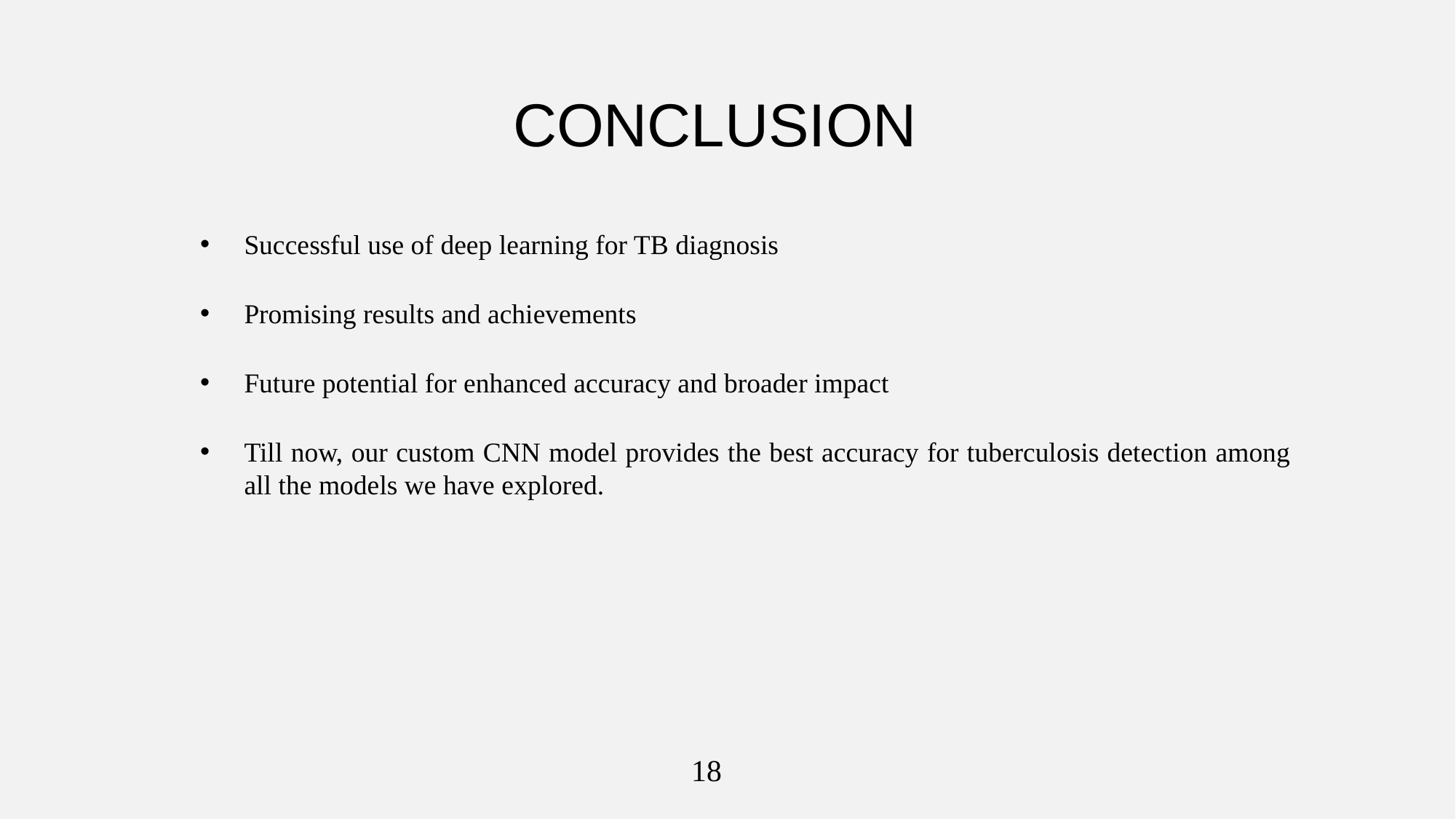

CONCLUSION
Successful use of deep learning for TB diagnosis
Promising results and achievements
Future potential for enhanced accuracy and broader impact
Till now, our custom CNN model provides the best accuracy for tuberculosis detection among all the models we have explored.
18